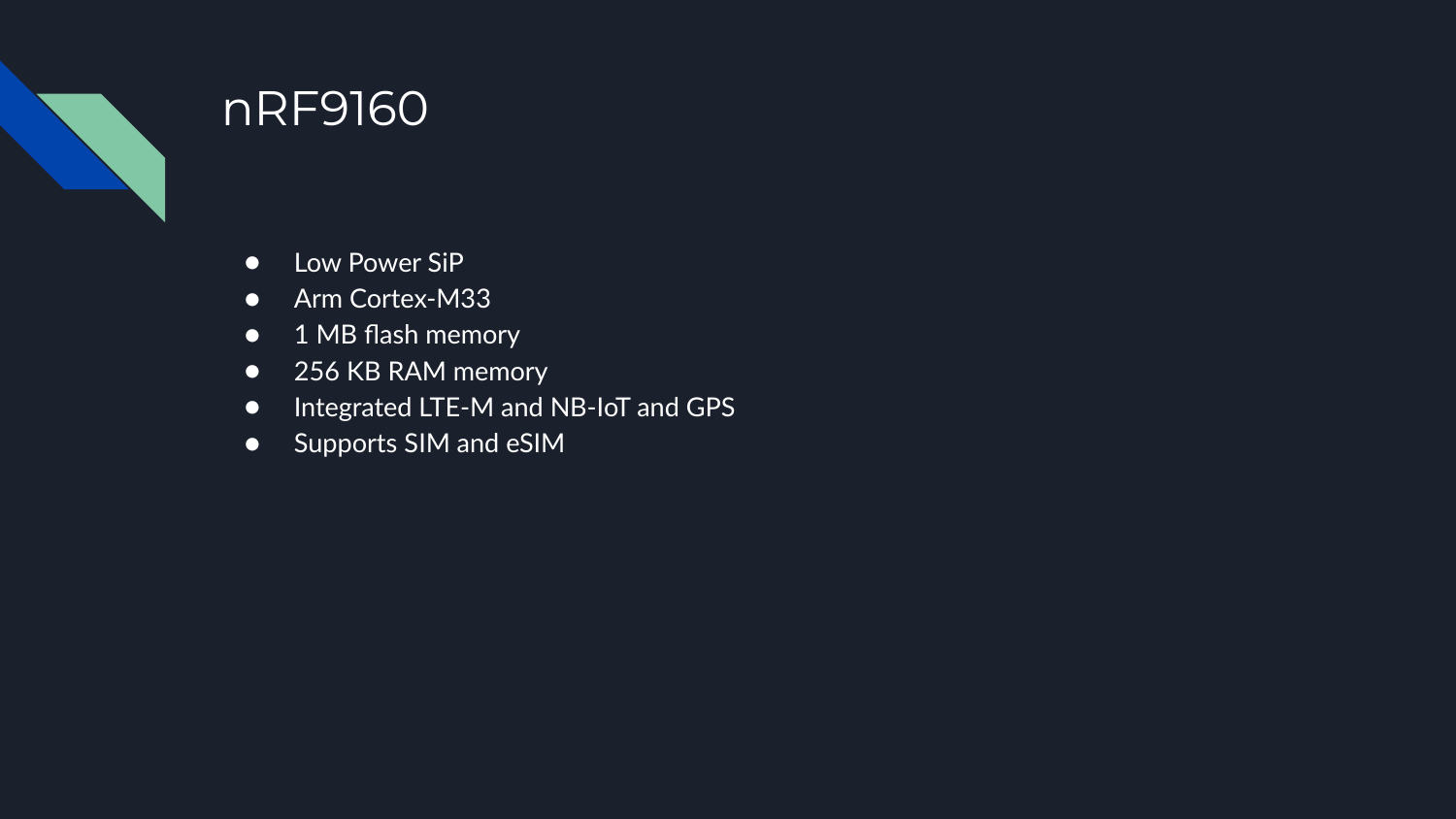

# nRF9160
Low Power SiP
Arm Cortex-M33
1 MB flash memory
256 KB RAM memory
Integrated LTE-M and NB-IoT and GPS
Supports SIM and eSIM